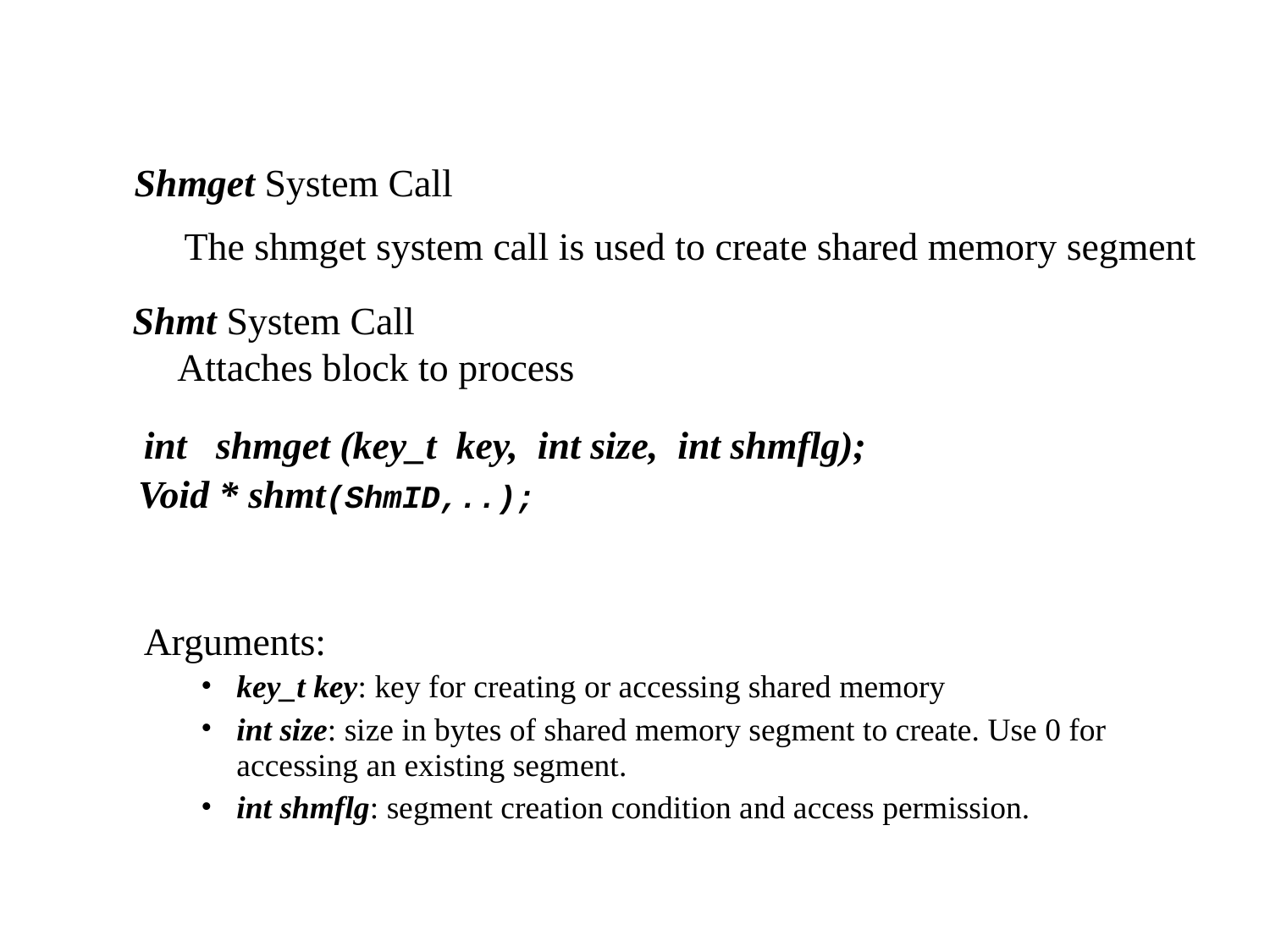

Shmget System Call
The shmget system call is used to create shared memory segment
   Shmt System Call
Attaches block to process
int   shmget (key_t  key,  int size,  int shmflg);
Void * shmt(ShmID,..);
Arguments:
•
key_t key: key for creating or accessing shared memory
•
int size: size in bytes of shared memory segment to create. Use 0 for
accessing an existing segment.
•
int shmflg: segment creation condition and access permission.